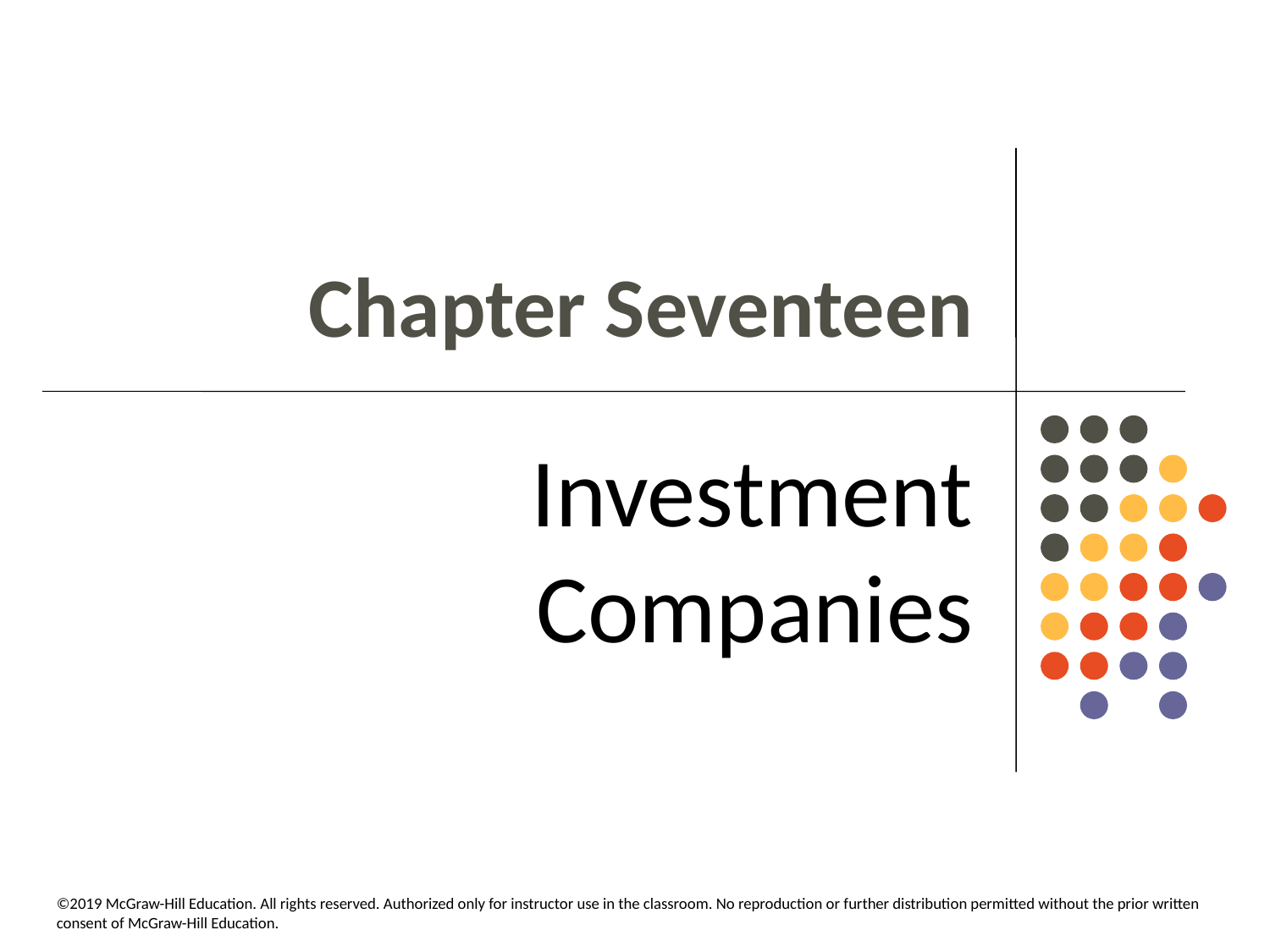

# Chapter Seventeen
Investment Companies
©2019 McGraw-Hill Education. All rights reserved. Authorized only for instructor use in the classroom. No reproduction or further distribution permitted without the prior written consent of McGraw-Hill Education.